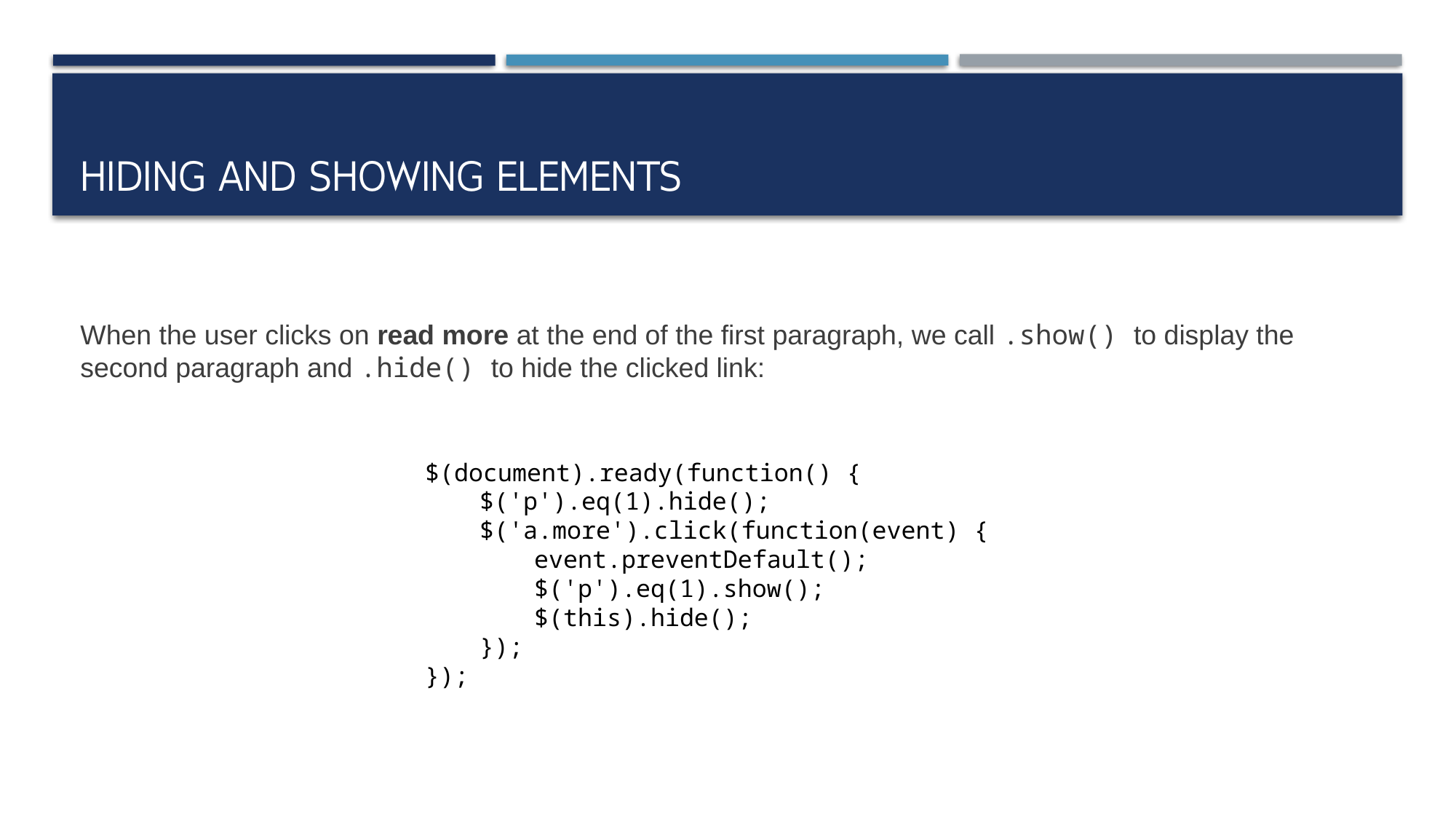

# Hiding and showing elements

When the user clicks on read more at the end of the first paragraph, we call .show() to display the second paragraph and .hide() to hide the clicked link:
$(document).ready(function() {
$('p').eq(1).hide();
$('a.more').click(function(event) {
event.preventDefault();
$('p').eq(1).show();
$(this).hide();
});
});